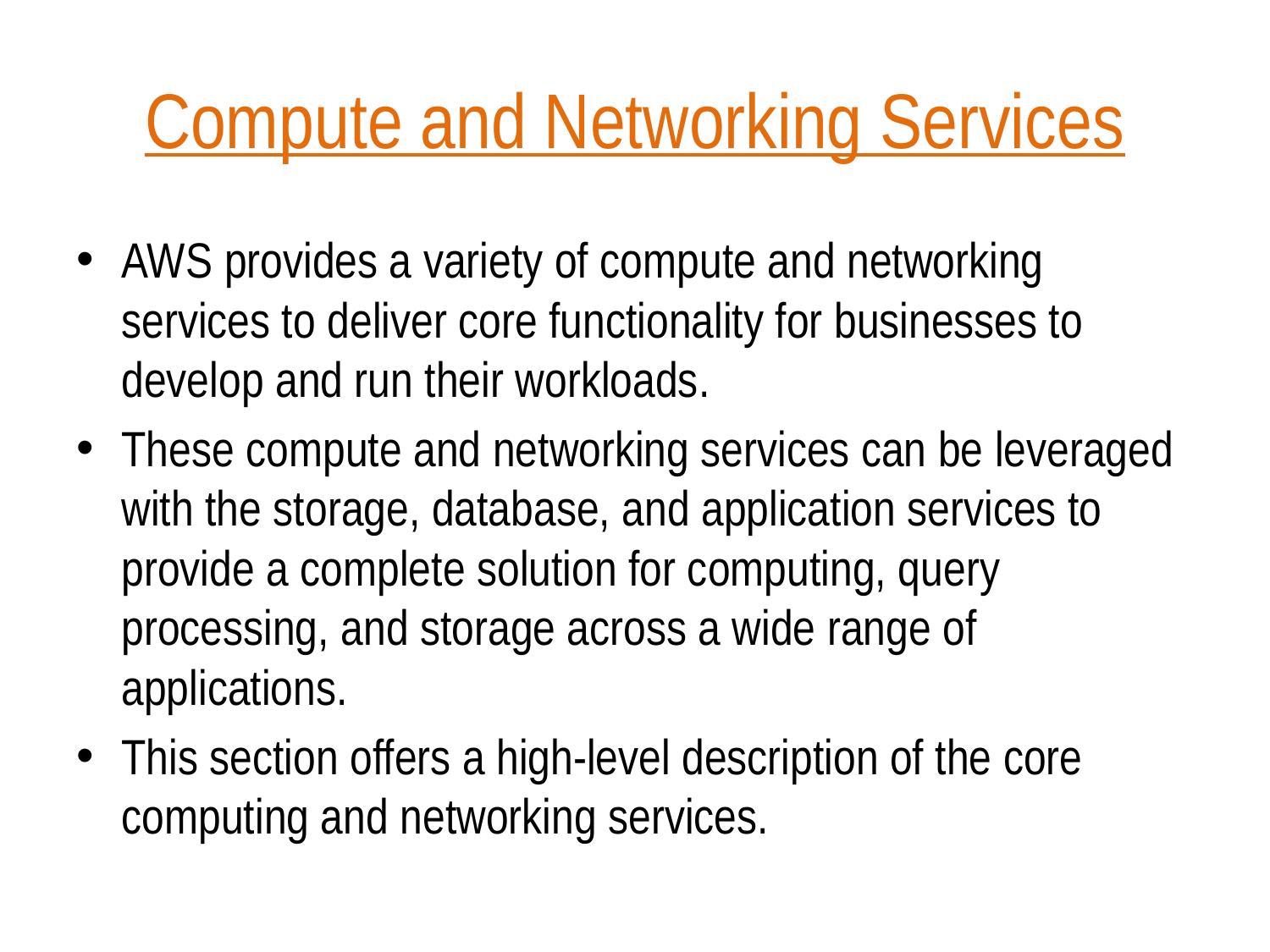

# Compute and Networking Services
AWS provides a variety of compute and networking services to deliver core functionality for businesses to develop and run their workloads.
These compute and networking services can be leveraged with the storage, database, and application services to provide a complete solution for computing, query processing, and storage across a wide range of applications.
This section offers a high-level description of the core computing and networking services.